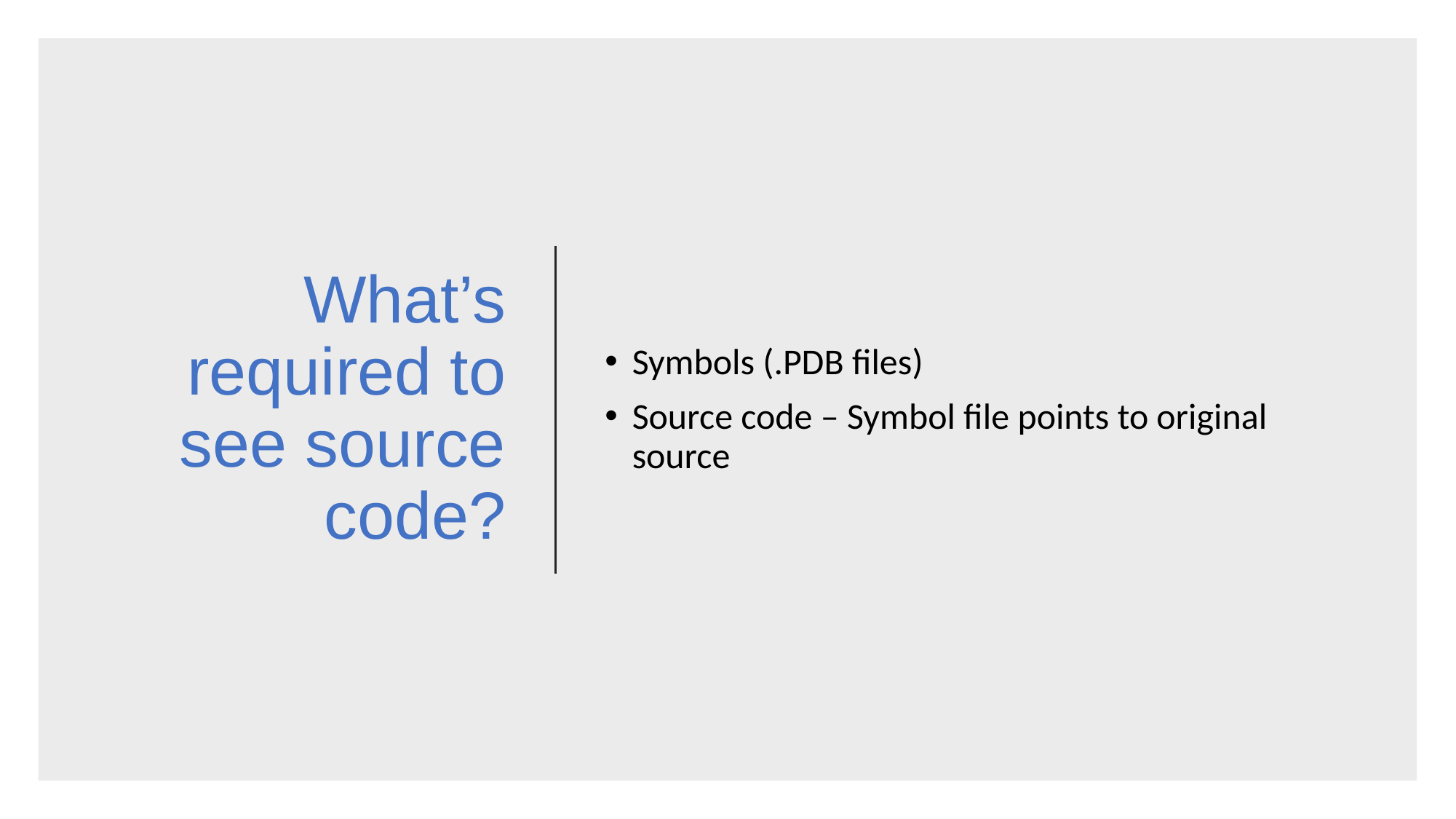

# What’s required to see source code?
Symbols (.PDB files)
Source code – Symbol file points to original source